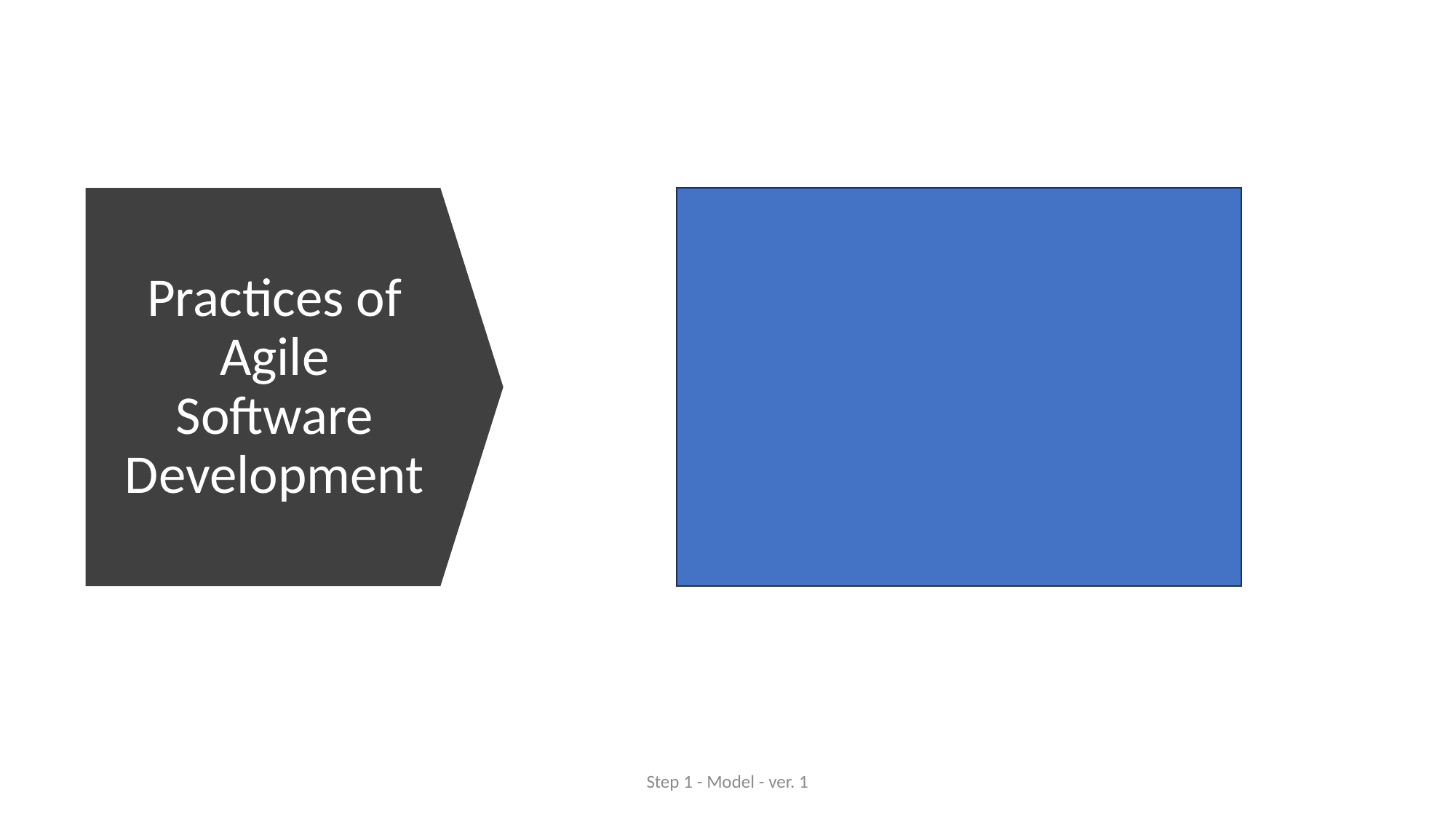

# Practices of Agile Software Development
Step 1 - Model - ver. 1